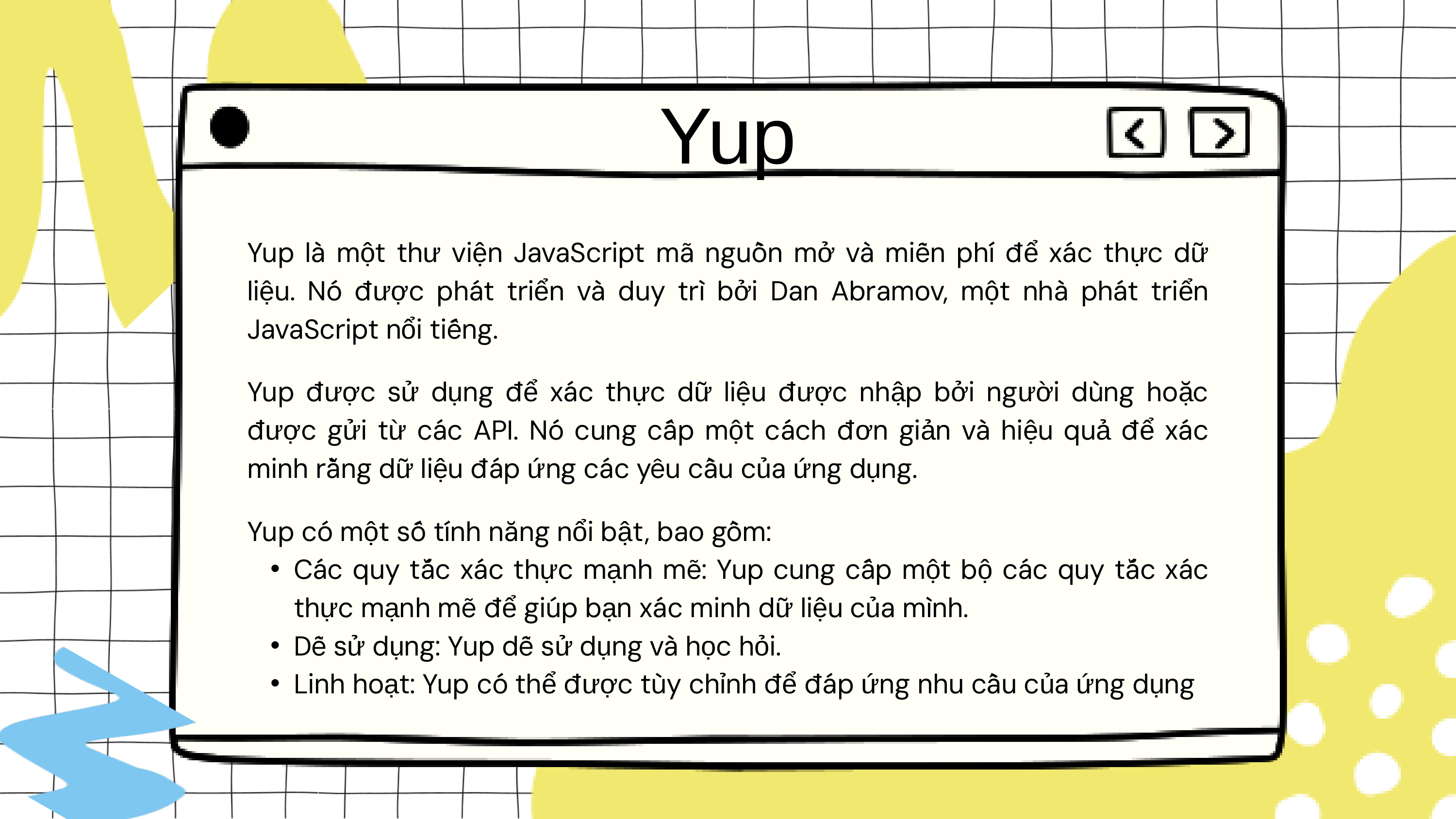

Yup

Yup là một thư viện JavaScript mã nguồn mở và miễn phí để xác thực dữ liệu. Nó được phát triển và duy trì bởi Dan Abramov, một nhà phát triển JavaScript nổi tiếng.
Yup được sử dụng để xác thực dữ liệu được nhập bởi người dùng hoặc được gửi từ các API. Nó cung cấp một cách đơn giản và hiệu quả để xác minh rằng dữ liệu đáp ứng các yêu cầu của ứng dụng.
Yup có một số tính năng nổi bật, bao gồm:
Các quy tắc xác thực mạnh mẽ: Yup cung cấp một bộ các quy tắc xác thực mạnh mẽ để giúp bạn xác minh dữ liệu của mình.
Dễ sử dụng: Yup dễ sử dụng và học hỏi.
Linh hoạt: Yup có thể được tùy chỉnh để đáp ứng nhu cầu của ứng dụng